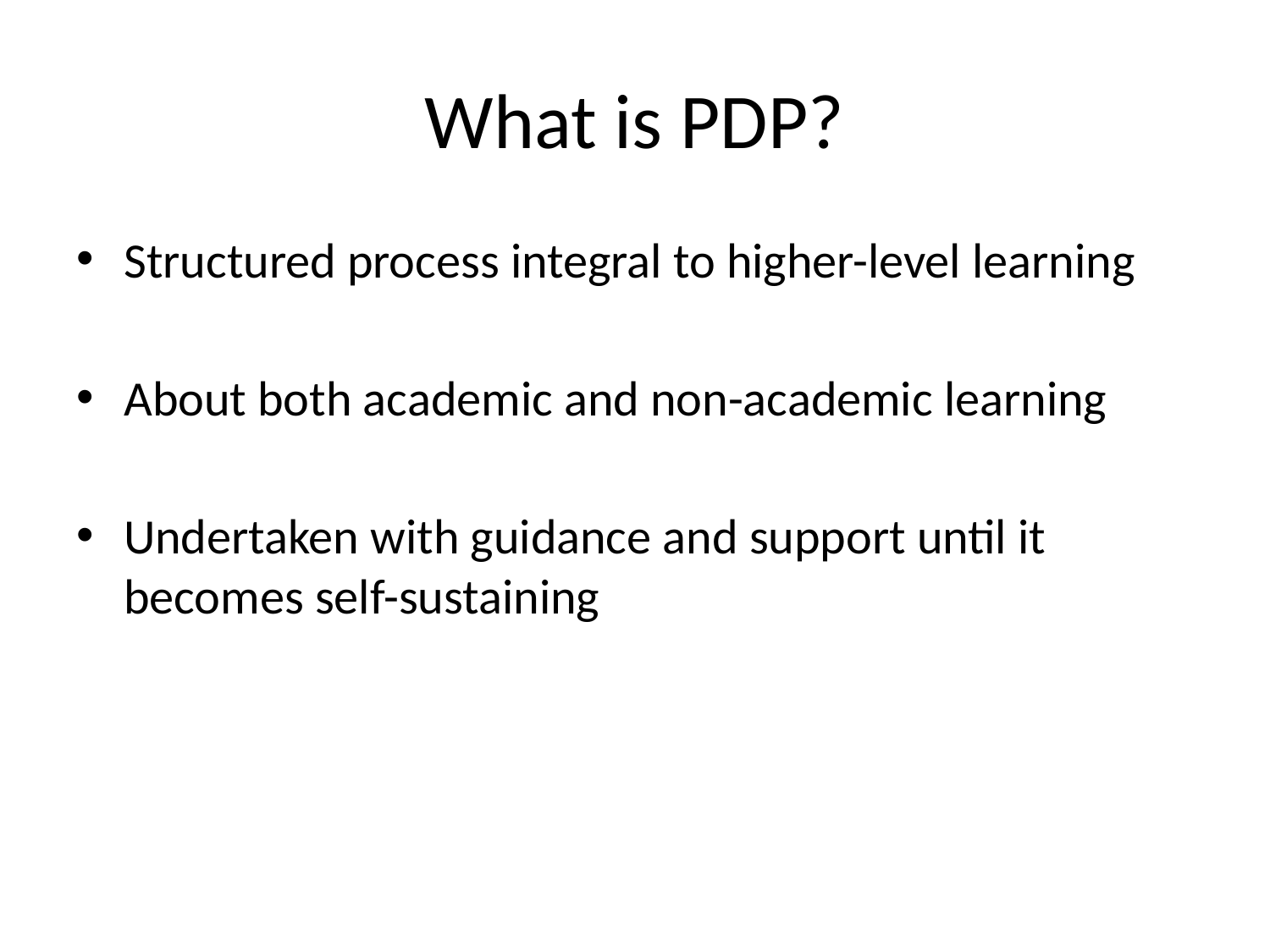

# What is PDP?
Structured process integral to higher-level learning

About both academic and non-academic learning

Undertaken with guidance and support until it becomes self-sustaining